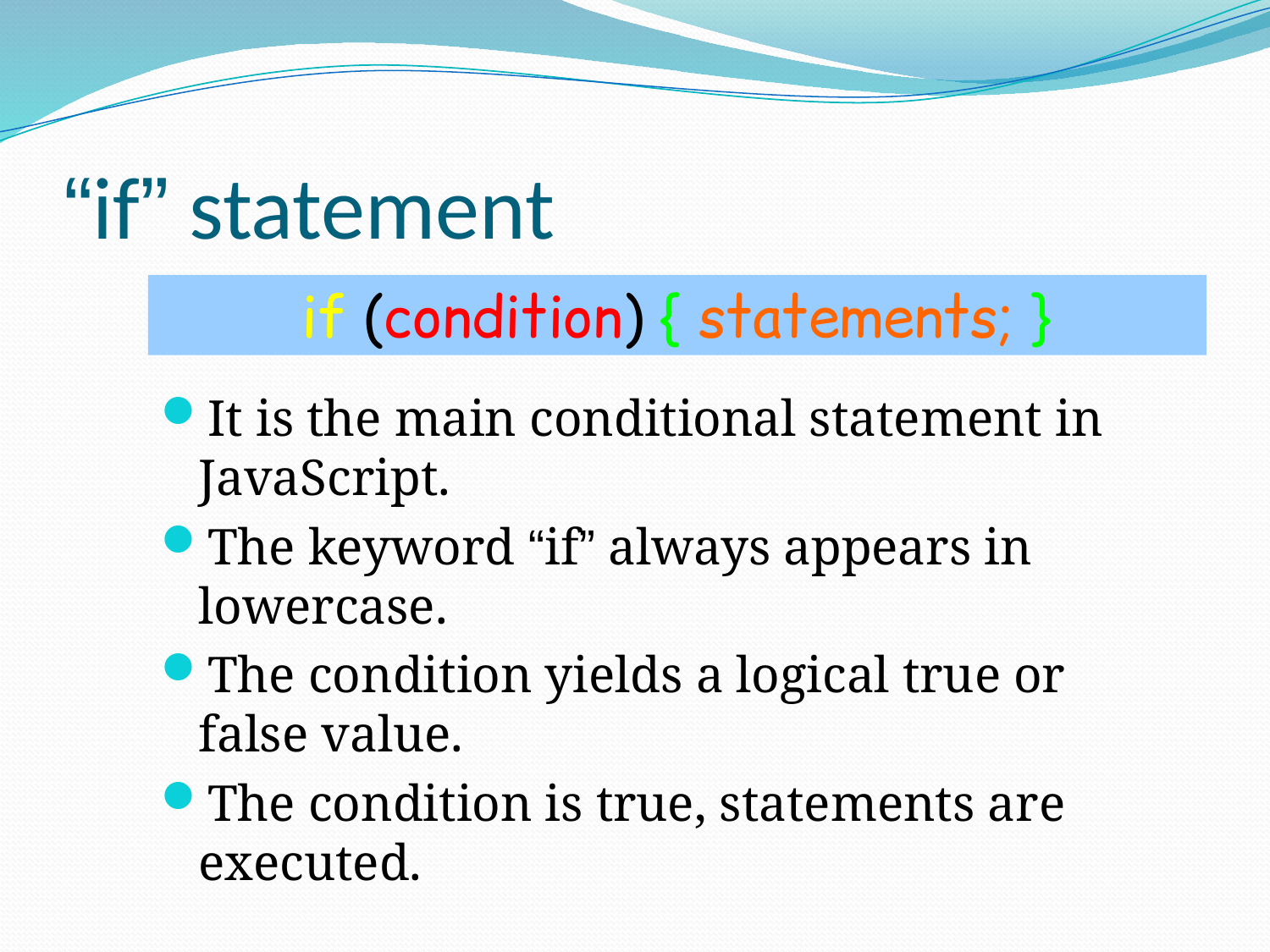

# “if” statement
if (condition) { statements; }
It is the main conditional statement in JavaScript.
The keyword “if” always appears in lowercase.
The condition yields a logical true or false value.
The condition is true, statements are executed.